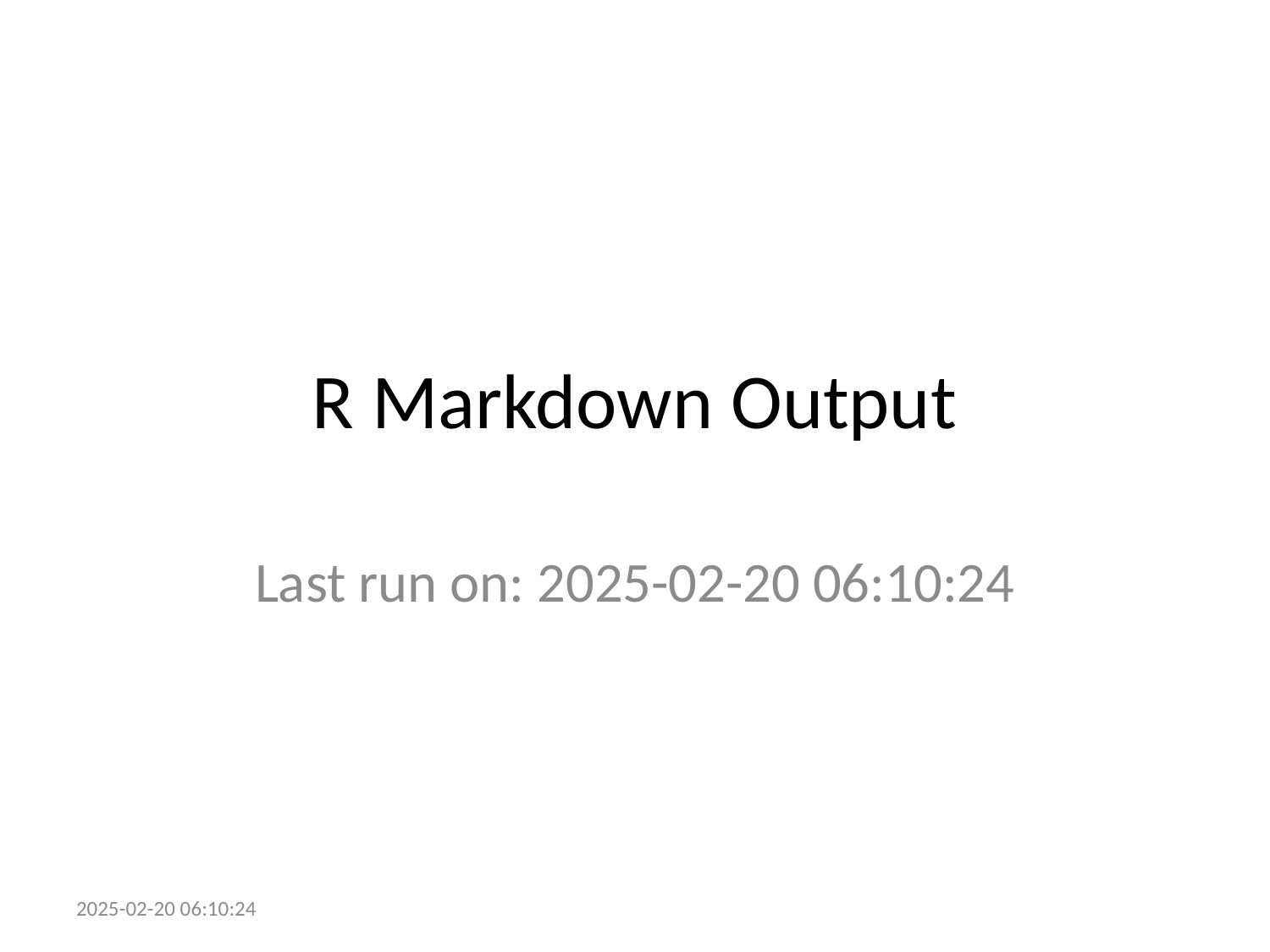

# R Markdown Output
Last run on: 2025-02-20 06:10:24
2025-02-20 06:10:24